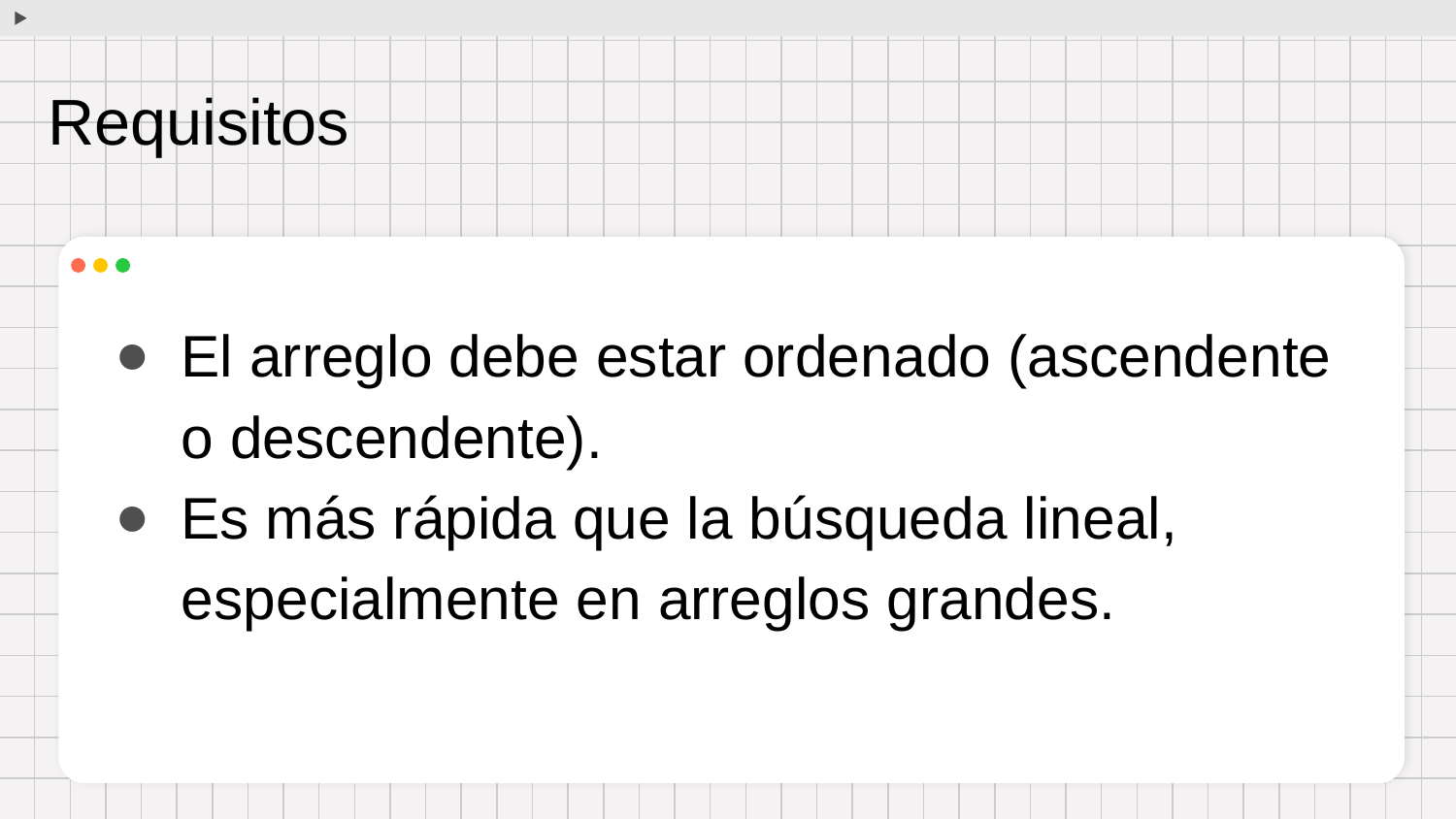

# Requisitos

El arreglo debe estar ordenado (ascendente o descendente).
Es más rápida que la búsqueda lineal, especialmente en arreglos grandes.